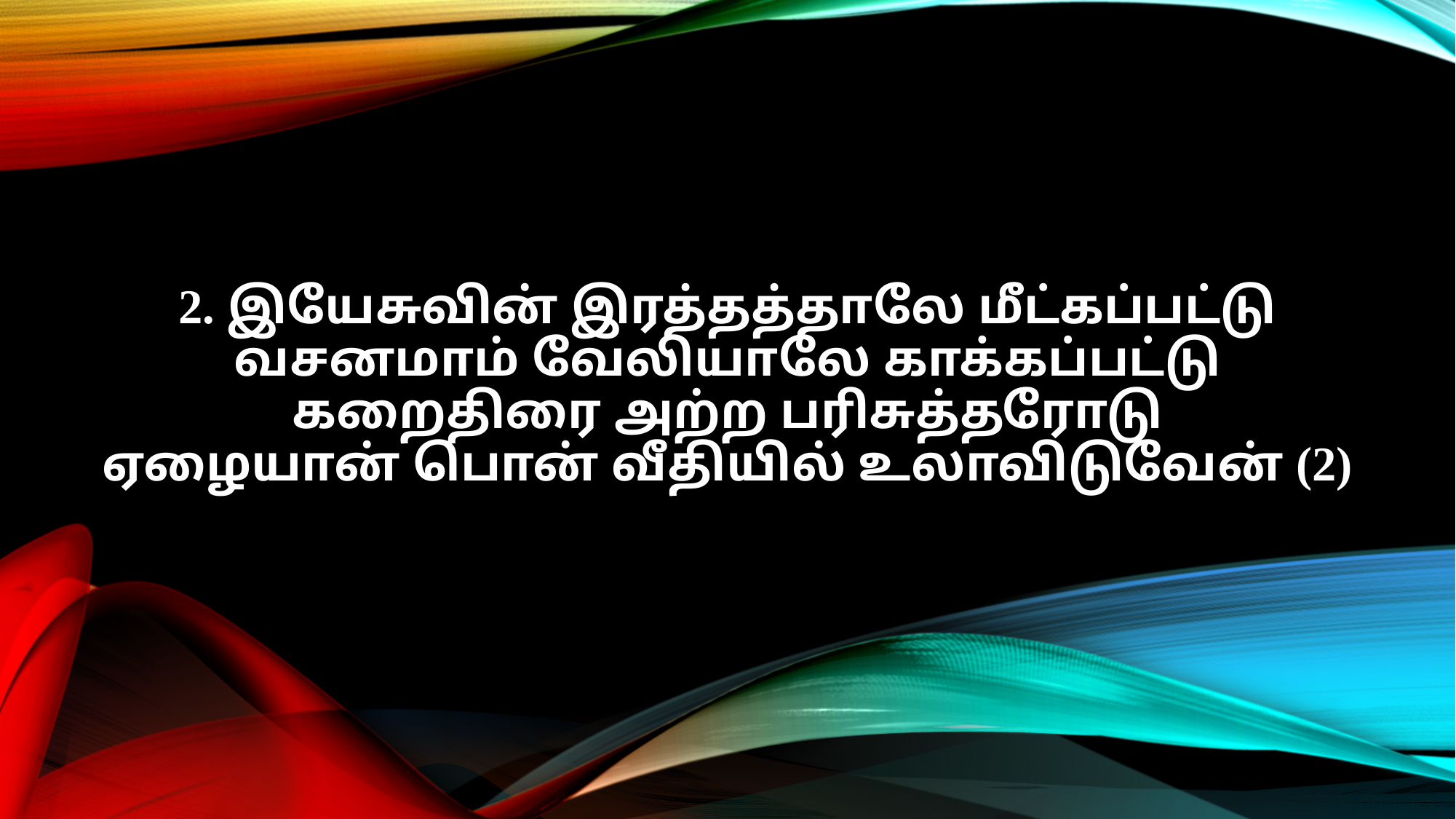

2. இயேசுவின் இரத்தத்தாலே மீட்கப்பட்டு
வசனமாம் வேலியாலே காக்கப்பட்டு
கறைதிரை அற்ற பரிசுத்தரோடு
ஏழையான் பொன் வீதியில் உலாவிடுவேன் (2)